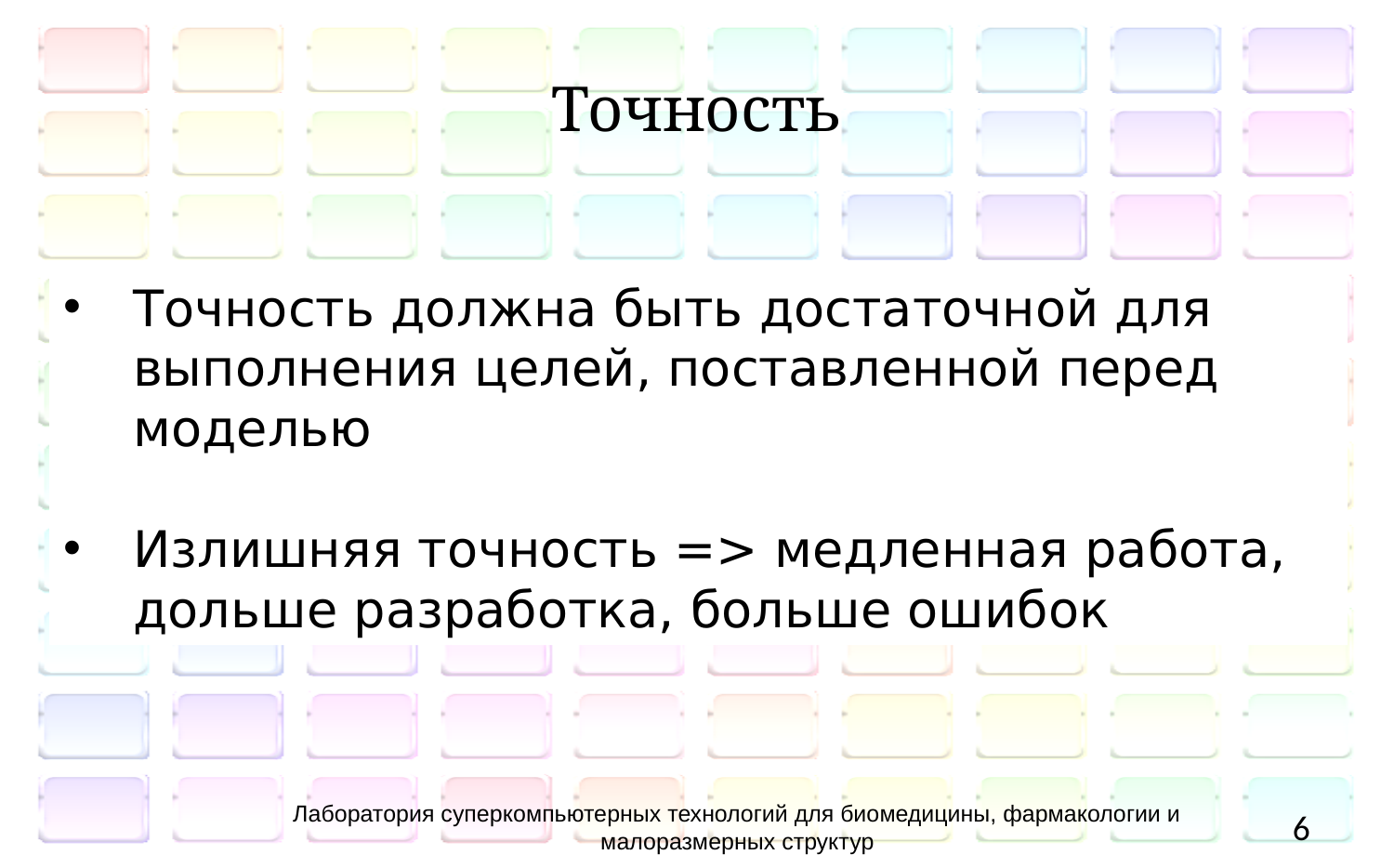

# Точность
Точность должна быть достаточной для выполнения целей, поставленной перед моделью

Излишняя точность => медленная работа, дольше разработка, больше ошибок
Лаборатория суперкомпьютерных технологий для биомедицины, фармакологии и малоразмерных структур
6